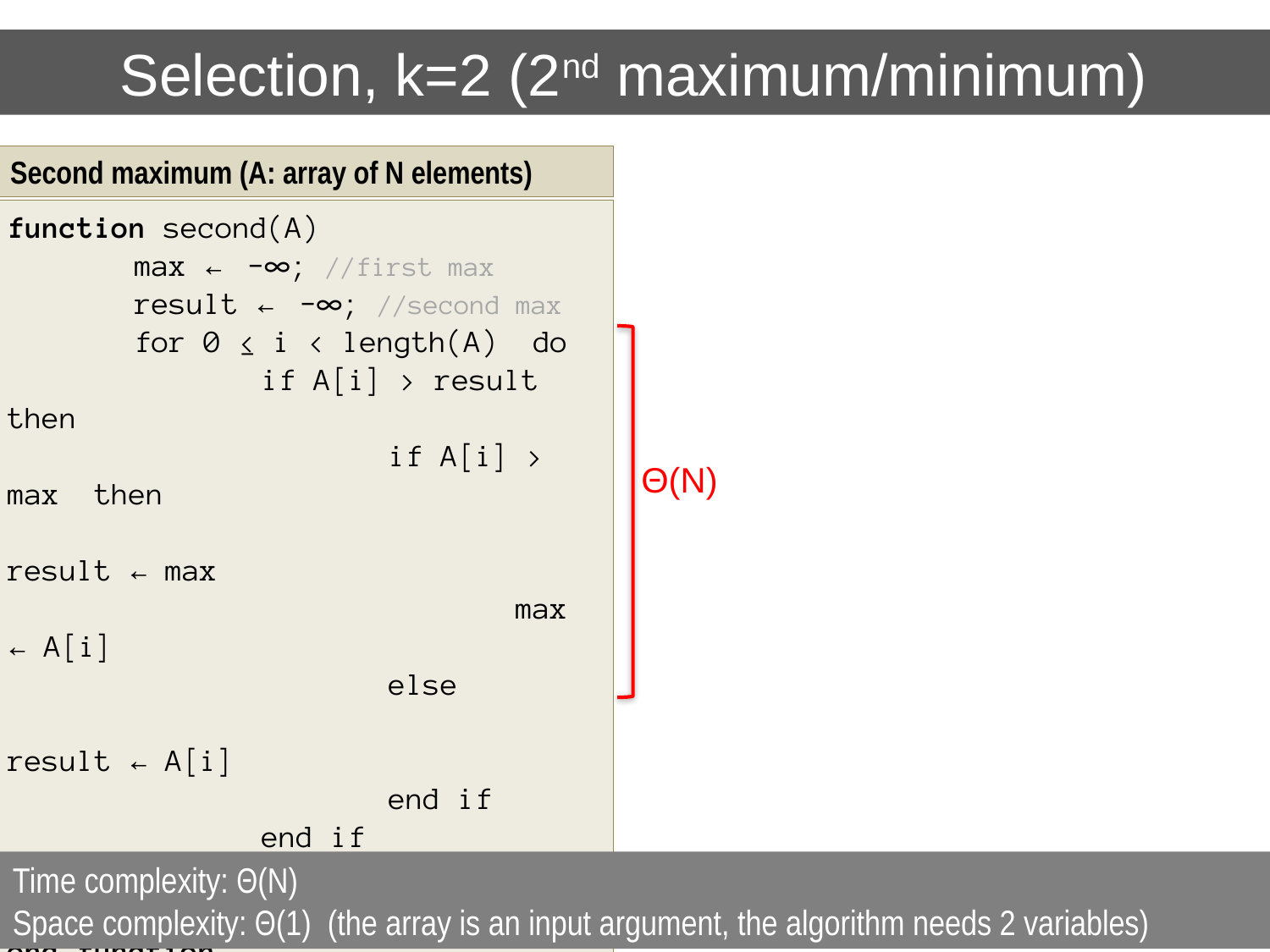

# Selection, k=2 (2nd maximum/minimum)
Second maximum (A: array of N elements)
function second(A)
	max ←  −∞; //first max
	result ←  −∞; //second max
	for 0 ≤ i < length(A)  do
		if A[i] > result  then
			if A[i] > max  then
				result ← max
				max ← A[i]
			else
				result ← A[i]
			end if
		end if
	end for
	return result
end function

Θ(N)
Time complexity: Θ(N)
Space complexity: Θ(1)  (the array is an input argument, the algorithm needs 2 variables)